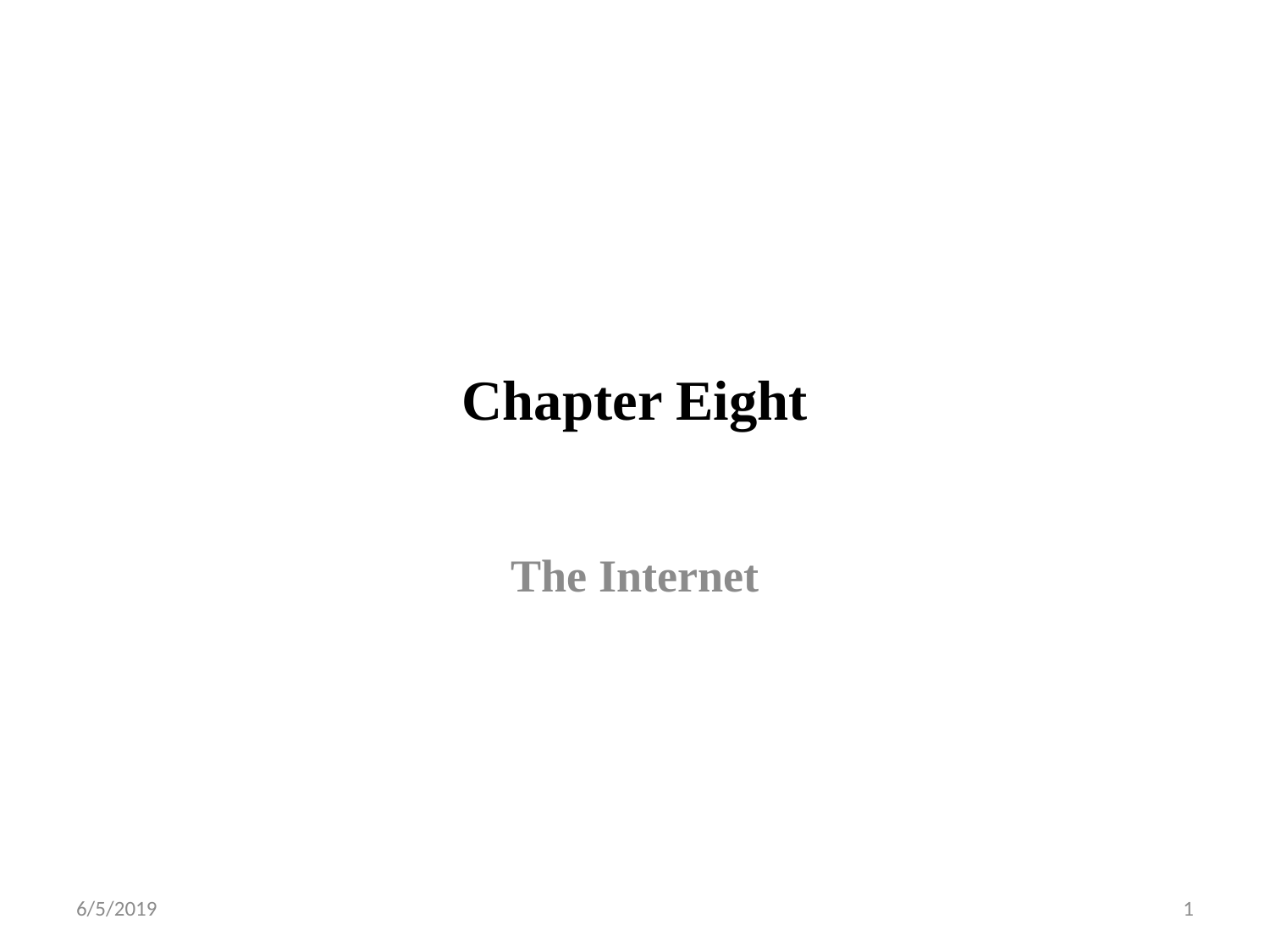

# Chapter Eight
The Internet
6/5/2019
1